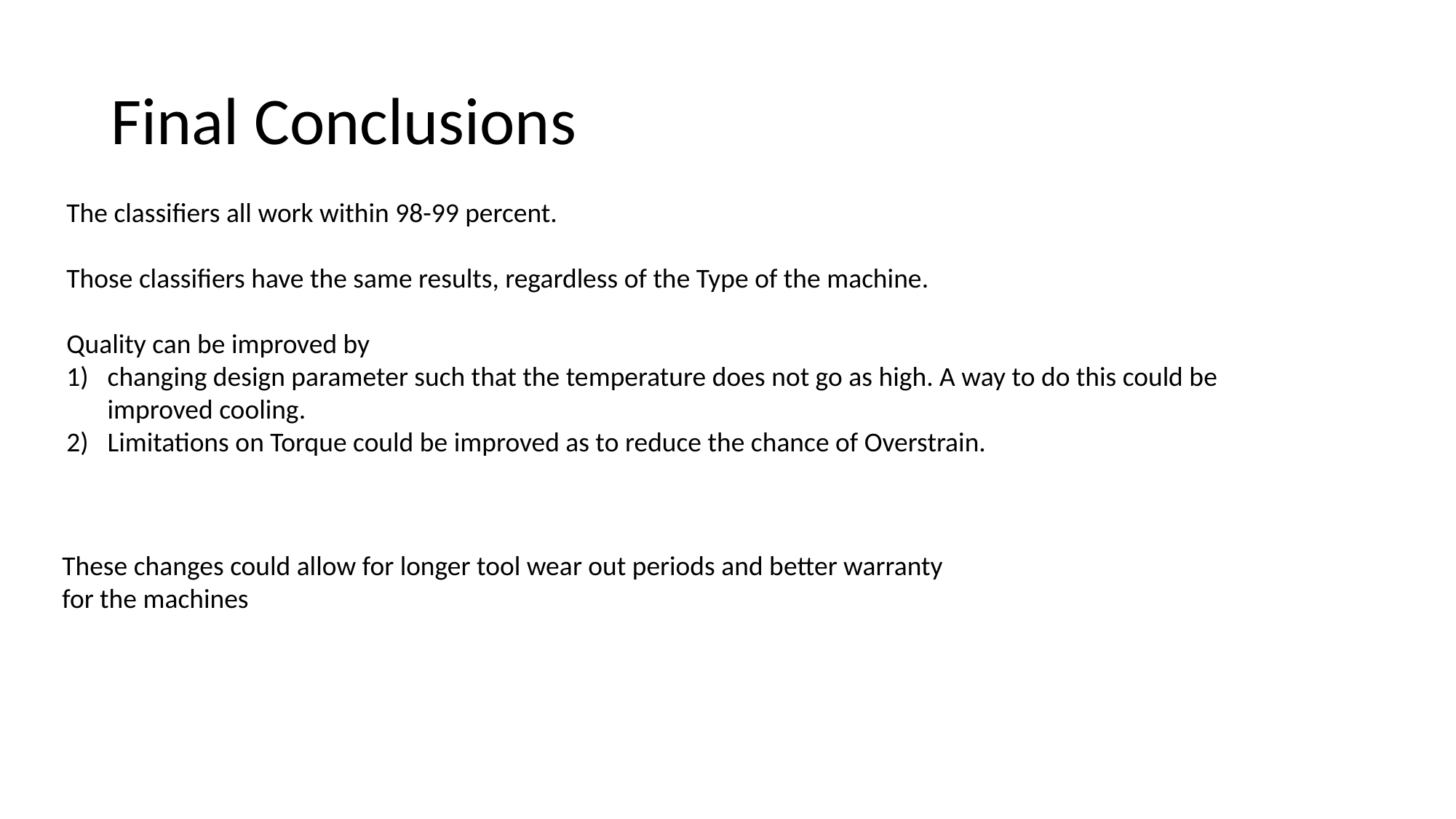

# Final Conclusions
The classifiers all work within 98-99 percent.

Those classifiers have the same results, regardless of the Type of the machine.

Quality can be improved by
changing design parameter such that the temperature does not go as high. A way to do this could be improved cooling.
Limitations on Torque could be improved as to reduce the chance of Overstrain.
These changes could allow for longer tool wear out periods and better warranty for the machines